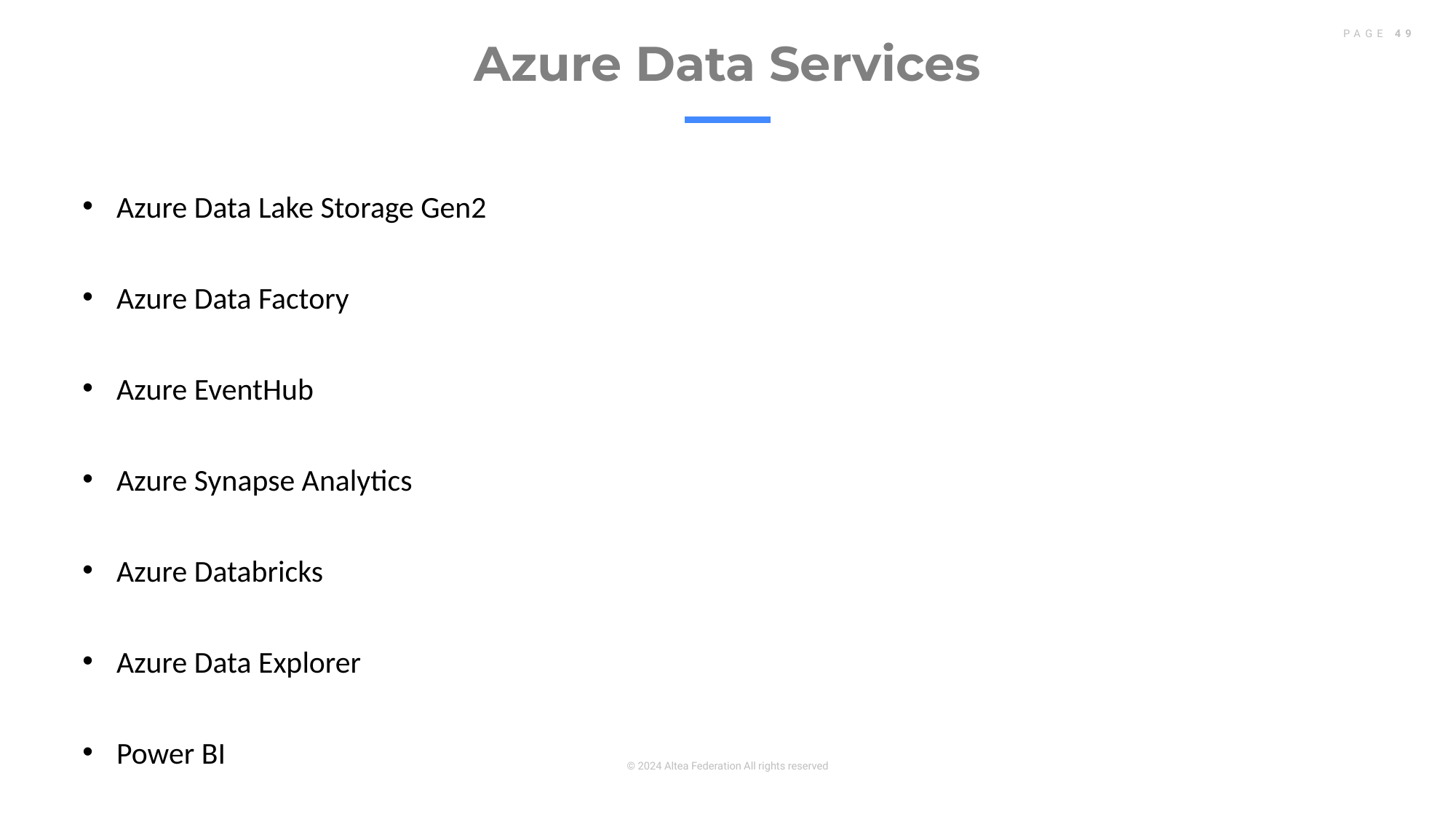

# Azure Data Services
PAGE 49
Azure Data Lake Storage Gen2
Azure Data Factory
Azure EventHub
Azure Synapse Analytics
Azure Databricks
Azure Data Explorer
Power BI